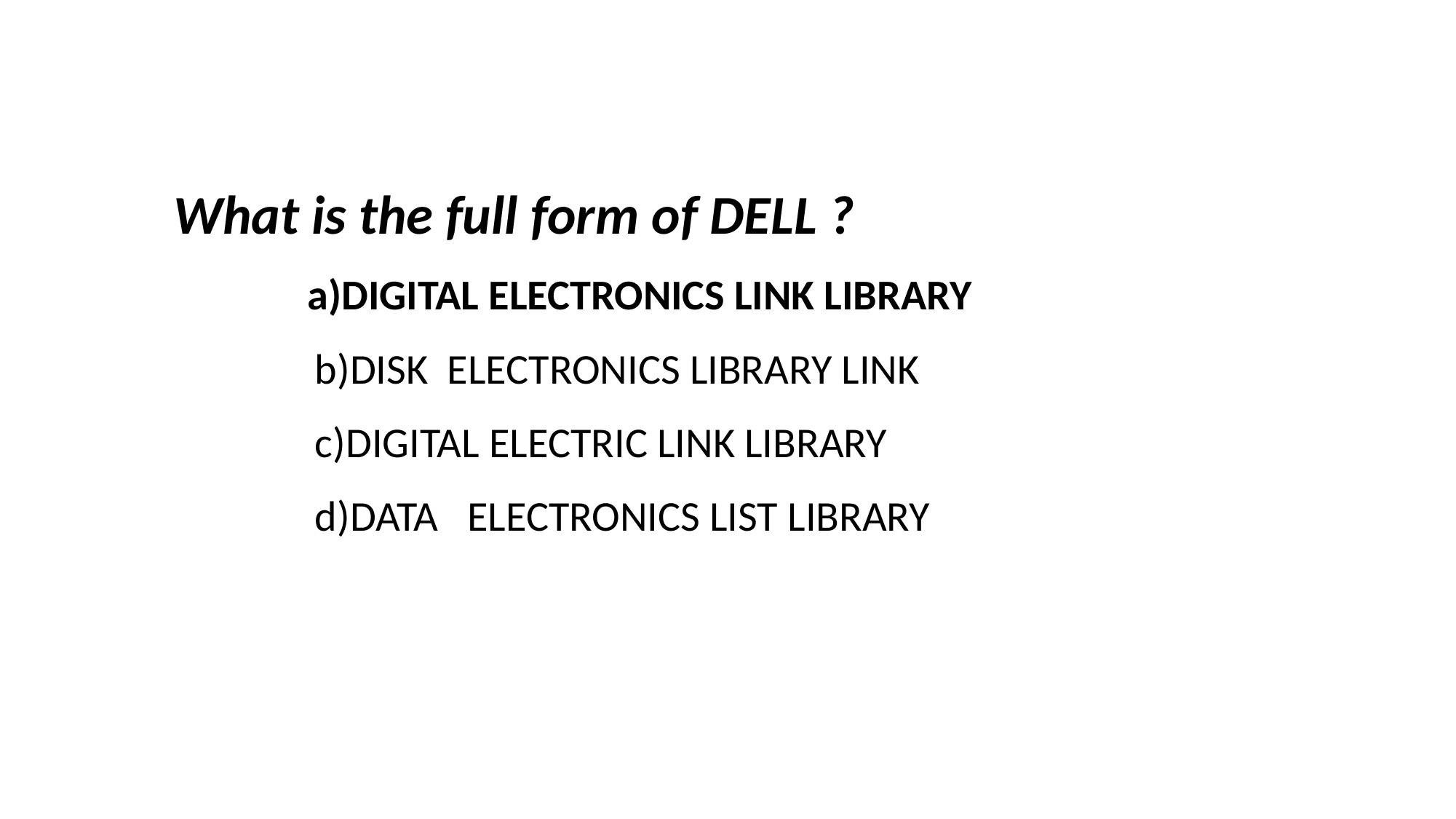

What is the full form of DELL ?
	    a)DIGITAL ELECTRONICS LINK LIBRARY
         b)DISK  ELECTRONICS LIBRARY LINK
         c)DIGITAL ELECTRIC LINK LIBRARY
         d)DATA   ELECTRONICS LIST LIBRARY